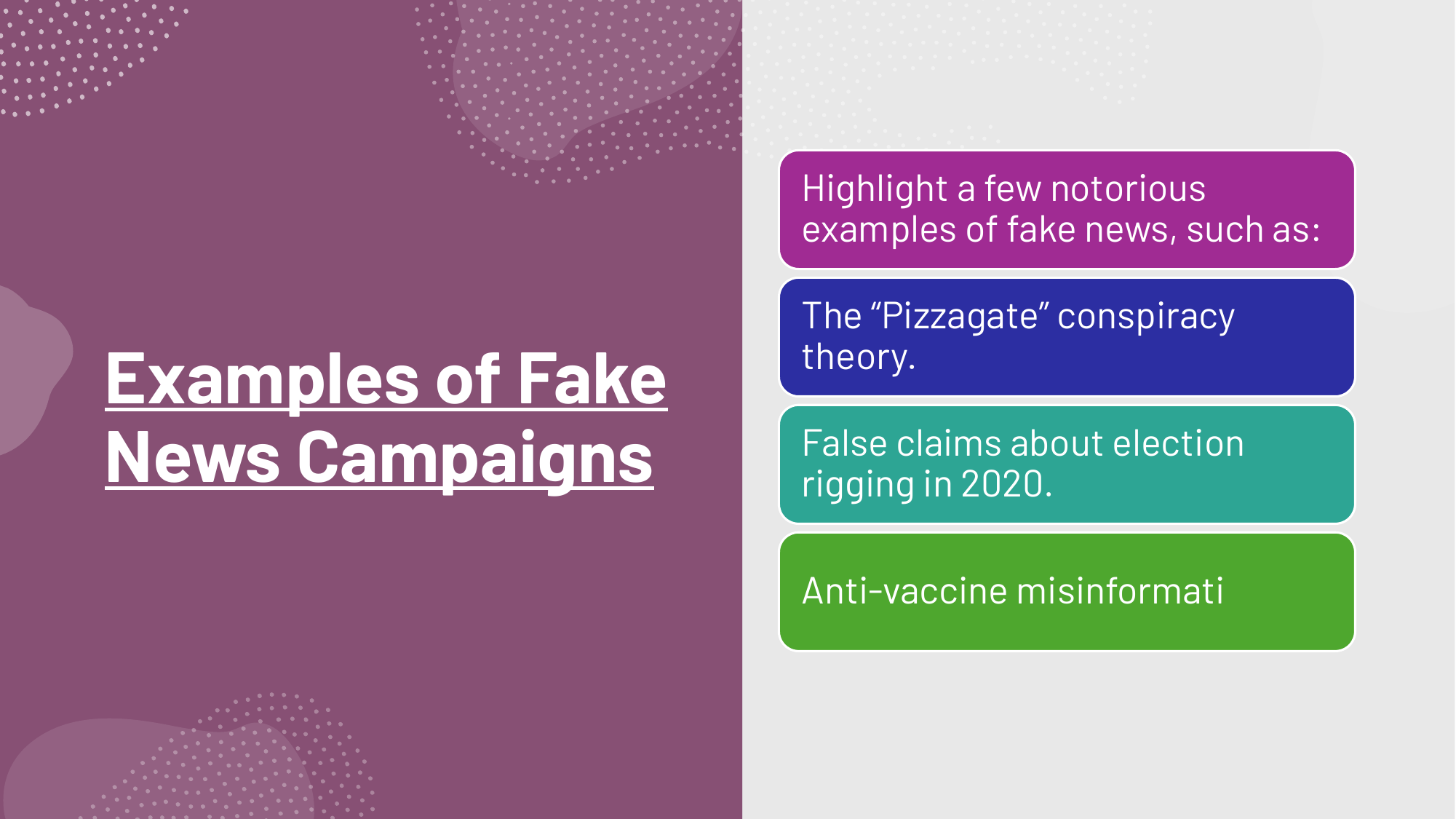

Highlight a few notorious examples of fake news, such as:
The “Pizzagate” conspiracy theory.
False claims about election rigging in 2020.
Anti-vaccine misinformati
# Examples of Fake News Campaigns